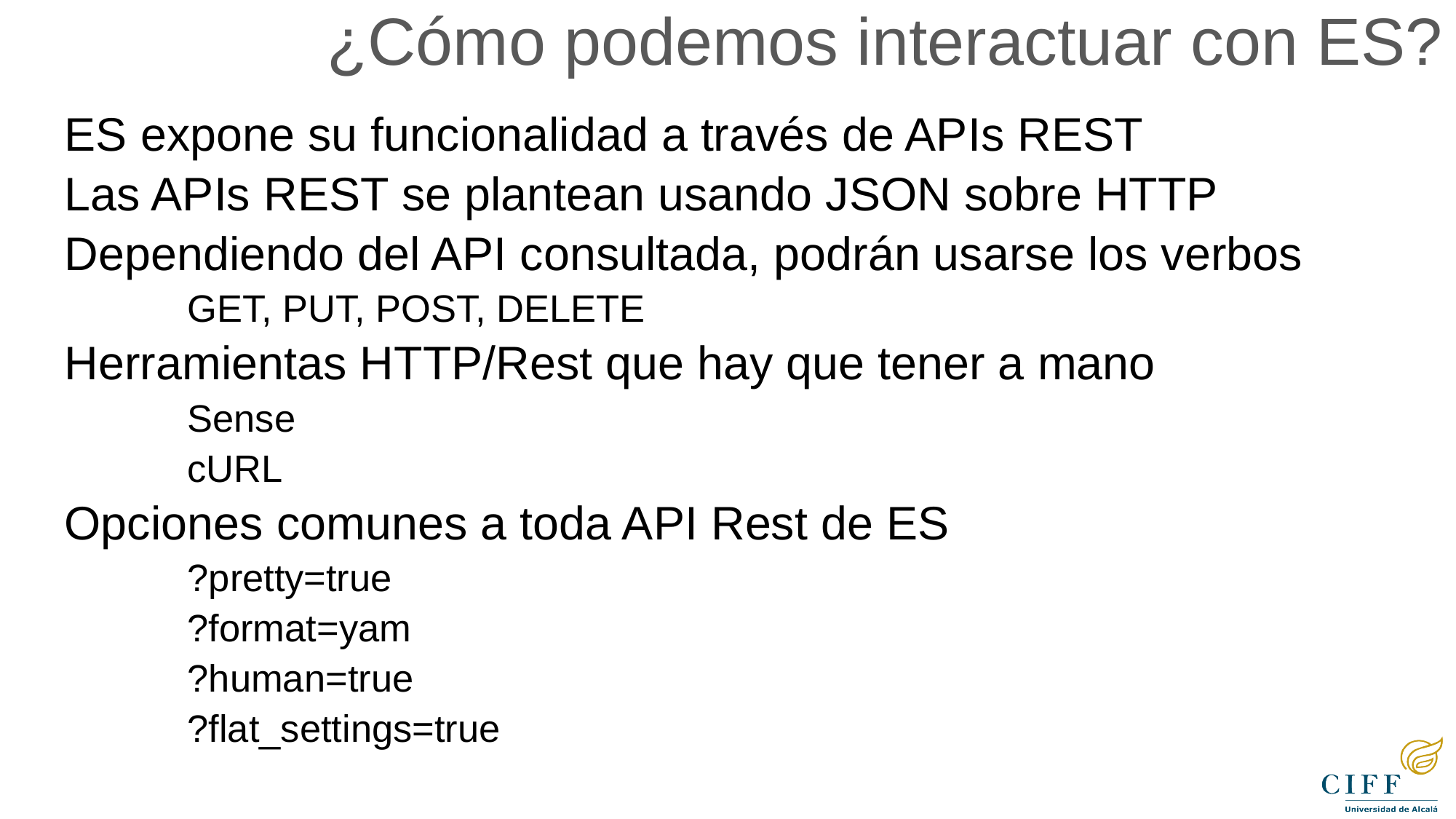

¿Cómo podemos interactuar con ES?
ES expone su funcionalidad a través de APIs REST
Las APIs REST se plantean usando JSON sobre HTTP
Dependiendo del API consultada, podrán usarse los verbos
GET, PUT, POST, DELETE
Herramientas HTTP/Rest que hay que tener a mano
Sense
cURL
Opciones comunes a toda API Rest de ES
?pretty=true
?format=yam
?human=true
?flat_settings=true